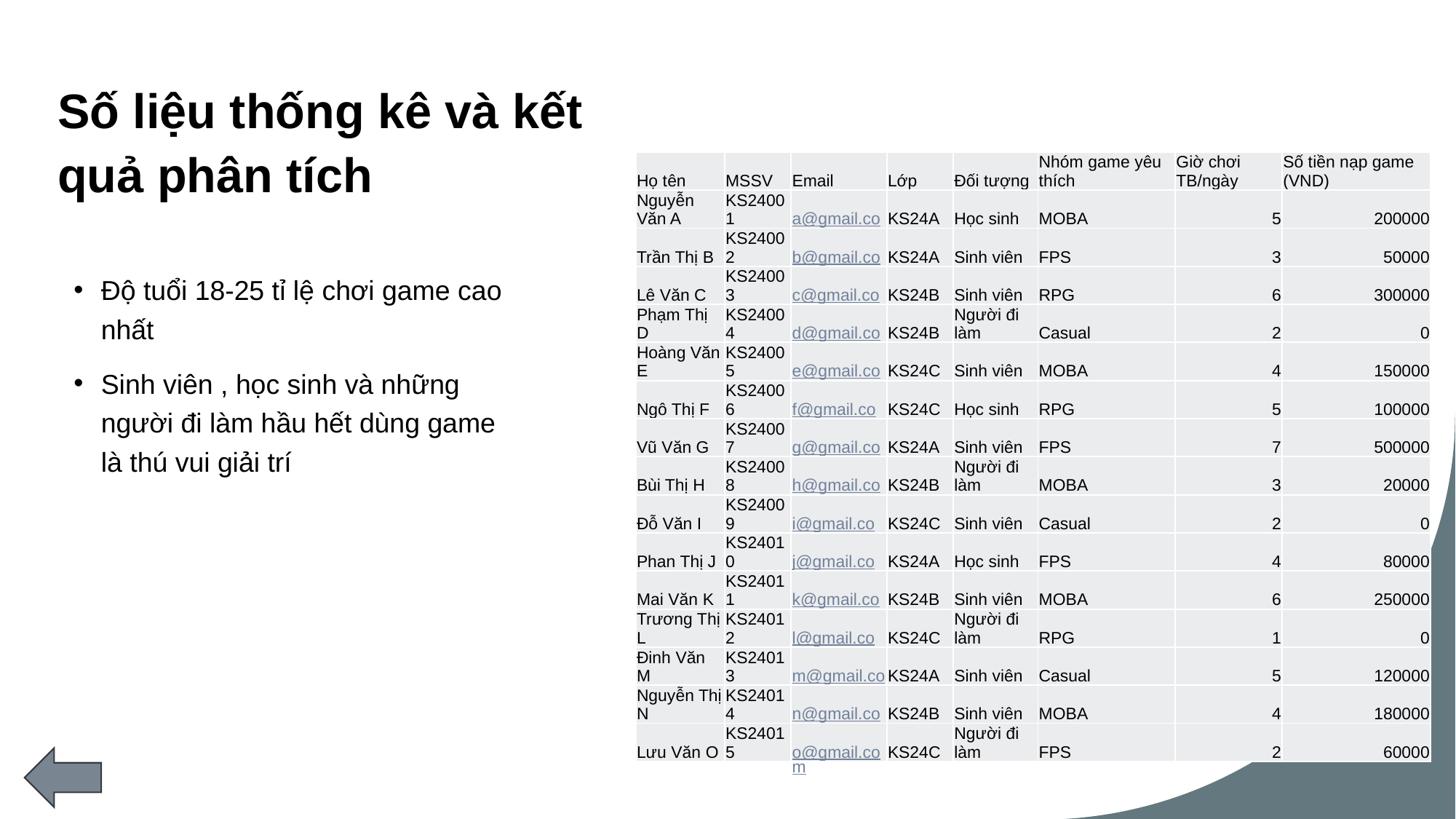

# Số liệu thống kê và kết quả phân tích
| Họ tên | MSSV | Email | Lớp | Đối tượng | Nhóm game yêu thích | Giờ chơi TB/ngày | Số tiền nạp game (VND) |
| --- | --- | --- | --- | --- | --- | --- | --- |
| Nguyễn Văn A | KS24001 | a@gmail.com | KS24A | Học sinh | MOBA | 5 | 200000 |
| Trần Thị B | KS24002 | b@gmail.com | KS24A | Sinh viên | FPS | 3 | 50000 |
| Lê Văn C | KS24003 | c@gmail.com | KS24B | Sinh viên | RPG | 6 | 300000 |
| Phạm Thị D | KS24004 | d@gmail.com | KS24B | Người đi làm | Casual | 2 | 0 |
| Hoàng Văn E | KS24005 | e@gmail.com | KS24C | Sinh viên | MOBA | 4 | 150000 |
| Ngô Thị F | KS24006 | f@gmail.com | KS24C | Học sinh | RPG | 5 | 100000 |
| Vũ Văn G | KS24007 | g@gmail.com | KS24A | Sinh viên | FPS | 7 | 500000 |
| Bùi Thị H | KS24008 | h@gmail.com | KS24B | Người đi làm | MOBA | 3 | 20000 |
| Đỗ Văn I | KS24009 | i@gmail.com | KS24C | Sinh viên | Casual | 2 | 0 |
| Phan Thị J | KS24010 | j@gmail.com | KS24A | Học sinh | FPS | 4 | 80000 |
| Mai Văn K | KS24011 | k@gmail.com | KS24B | Sinh viên | MOBA | 6 | 250000 |
| Trương Thị L | KS24012 | l@gmail.com | KS24C | Người đi làm | RPG | 1 | 0 |
| Đinh Văn M | KS24013 | m@gmail.com | KS24A | Sinh viên | Casual | 5 | 120000 |
| Nguyễn Thị N | KS24014 | n@gmail.com | KS24B | Sinh viên | MOBA | 4 | 180000 |
| Lưu Văn O | KS24015 | o@gmail.com | KS24C | Người đi làm | FPS | 2 | 60000 |
Độ tuổi 18-25 tỉ lệ chơi game cao nhất
Sinh viên , học sinh và những người đi làm hầu hết dùng game là thú vui giải trí